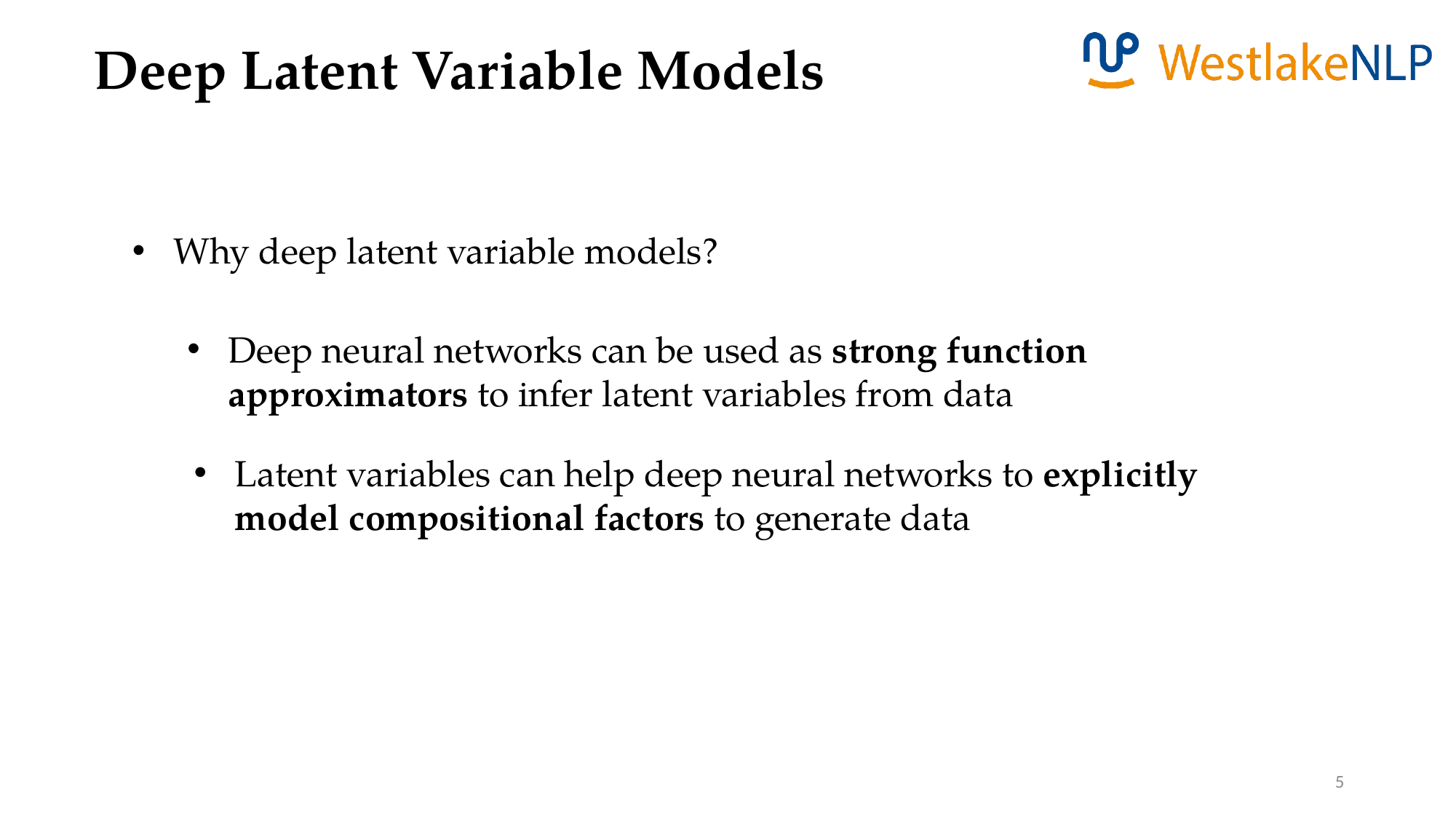

Deep Latent Variable Models
Why deep latent variable models?
Deep neural networks can be used as strong function approximators to infer latent variables from data
Latent variables can help deep neural networks to explicitly model compositional factors to generate data
5